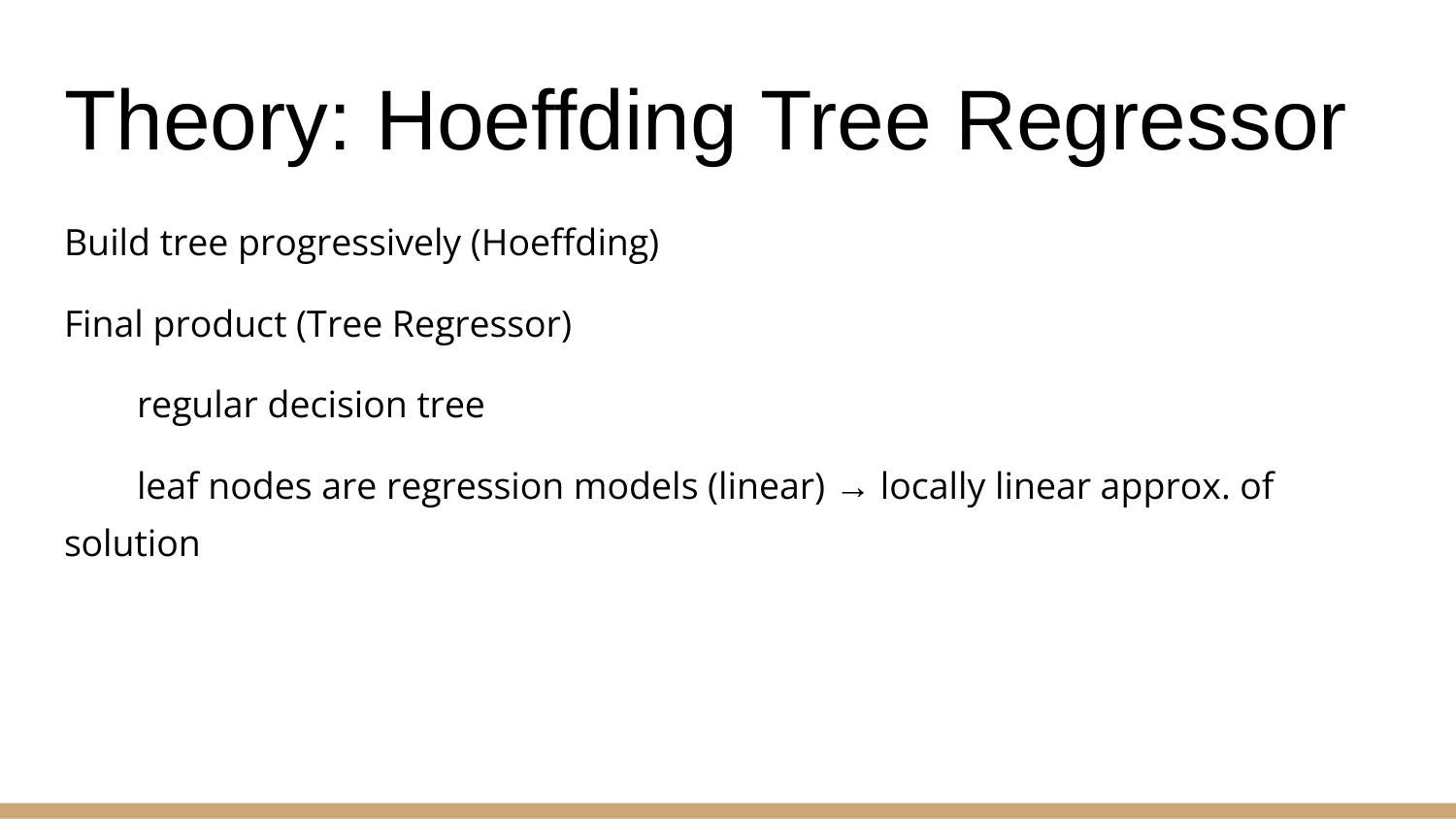

# Theory: Hoeffding Tree Regressor
Build tree progressively (Hoeffding)
Final product (Tree Regressor)
regular decision tree
leaf nodes are regression models (linear) → locally linear approx. of solution